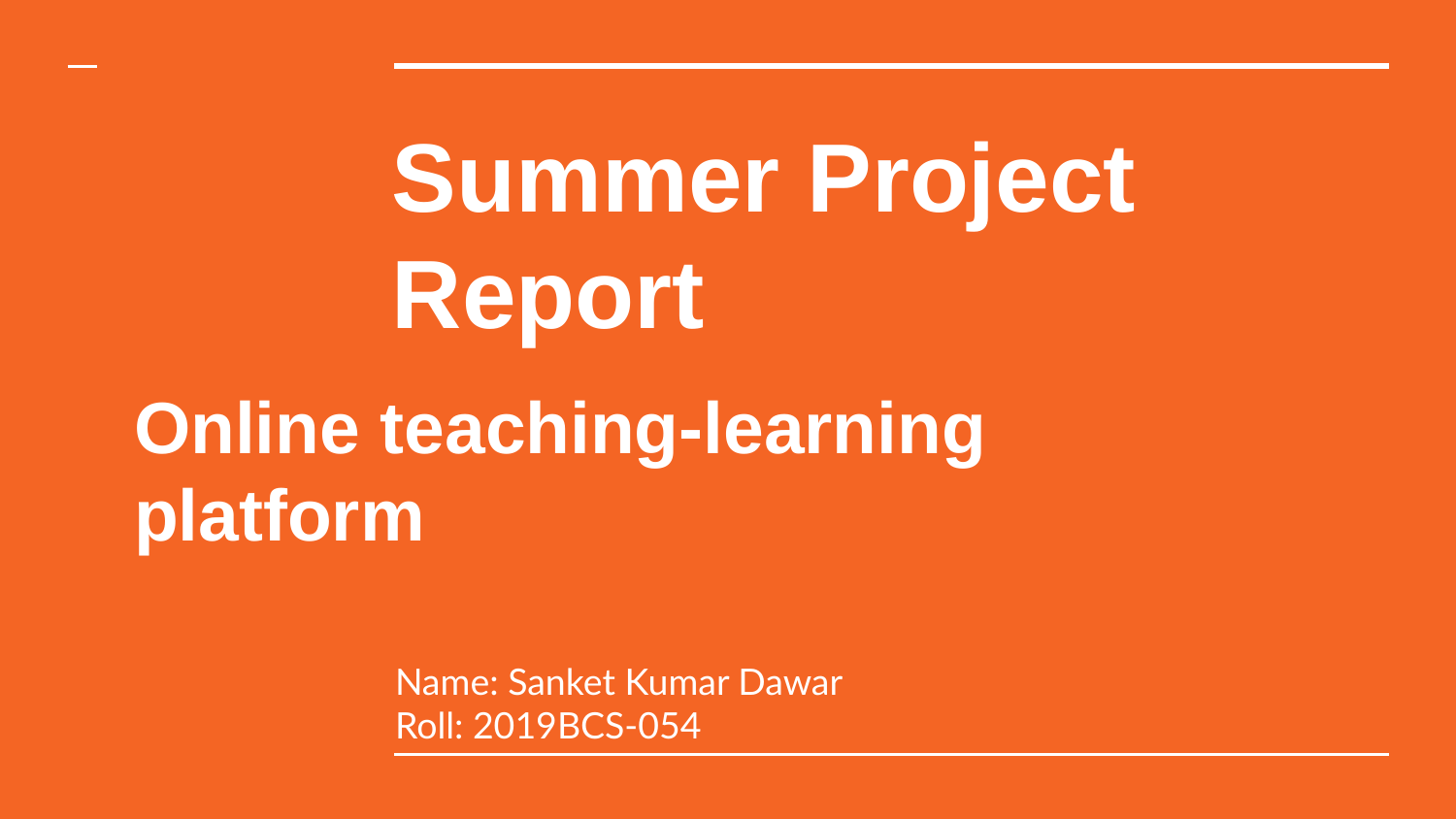

# Summer Project Report
Online teaching-learning platform
Name: Sanket Kumar Dawar
Roll: 2019BCS-054